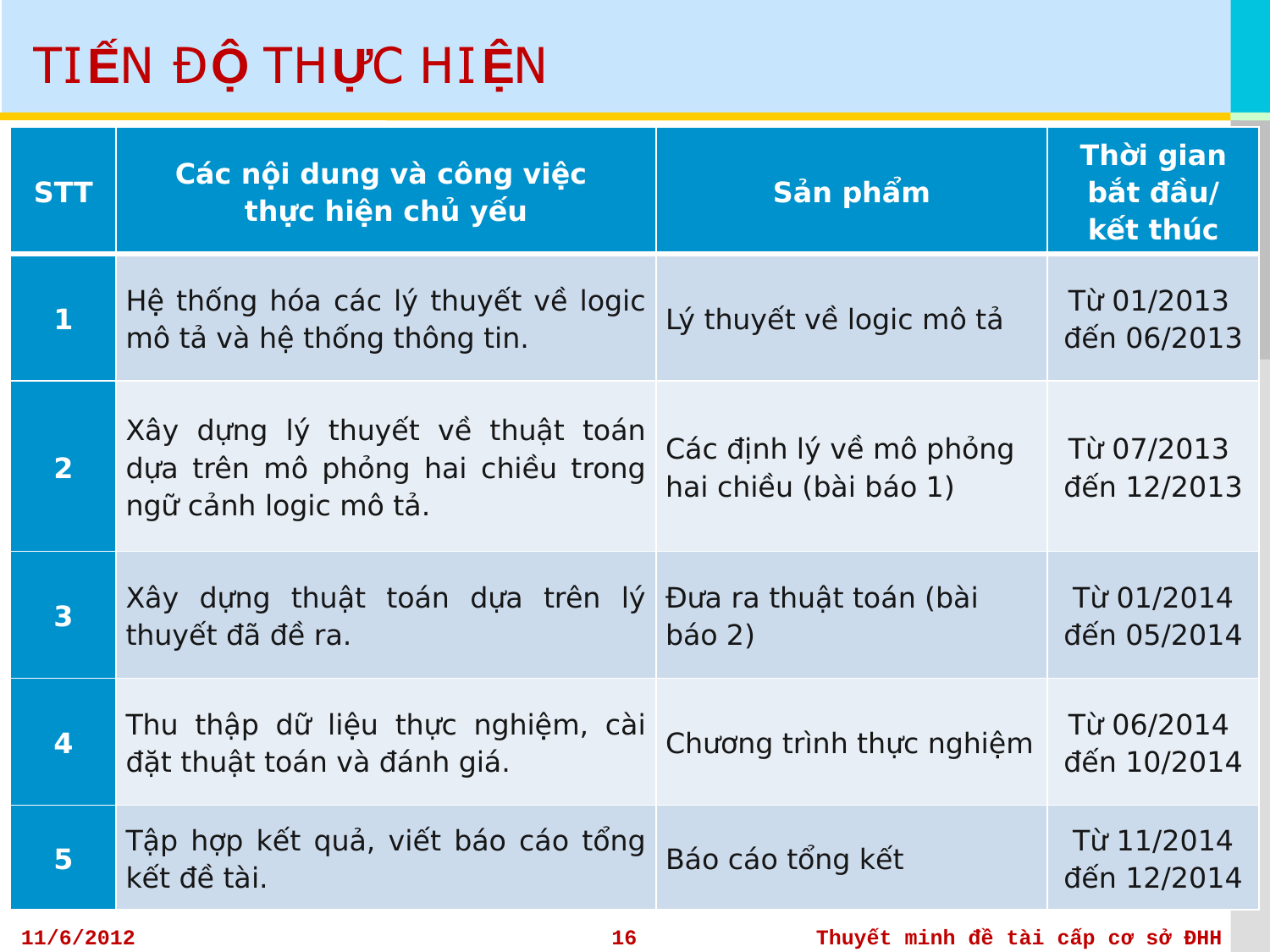

# TIẾN ĐỘ THỰC HIỆN
| STT | Các nội dung và công việc thực hiện chủ yếu | Sản phẩm | Thời gian bắt đầu/ kết thúc |
| --- | --- | --- | --- |
| 1 | Hệ thống hóa các lý thuyết về logic mô tả và hệ thống thông tin. | Lý thuyết về logic mô tả | Từ 01/2013 đến 06/2013 |
| 2 | Xây dựng lý thuyết về thuật toán dựa trên mô phỏng hai chiều trong ngữ cảnh logic mô tả. | Các định lý về mô phỏng hai chiều (bài báo 1) | Từ 07/2013 đến 12/2013 |
| 3 | Xây dựng thuật toán dựa trên lý thuyết đã đề ra. | Đưa ra thuật toán (bài báo 2) | Từ 01/2014 đến 05/2014 |
| 4 | Thu thập dữ liệu thực nghiệm, cài đặt thuật toán và đánh giá. | Chương trình thực nghiệm | Từ 06/2014 đến 10/2014 |
| 5 | Tập hợp kết quả, viết báo cáo tổng kết đề tài. | Báo cáo tổng kết | Từ 11/2014 đến 12/2014 |
11/6/2012
16
Thuyết minh đề tài cấp cơ sở ĐHH